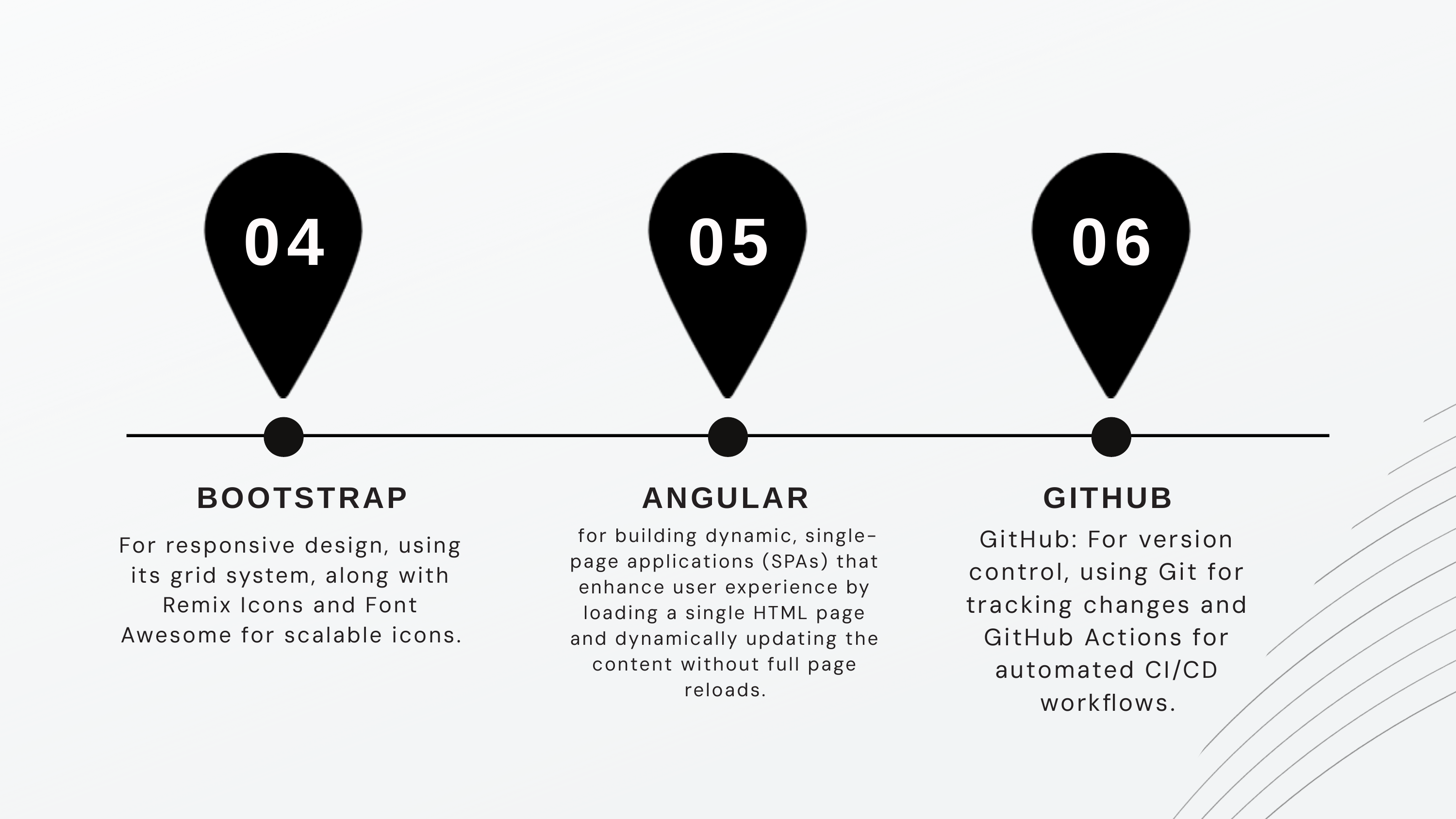

04
05
06

BOOTSTRAP
ANGULAR
GITHUB
GitHub: For version control, using Git for tracking changes and GitHub Actions for automated CI/CD workflows.
 for building dynamic, single-page applications (SPAs) that enhance user experience by loading a single HTML page and dynamically updating the content without full page reloads.
For responsive design, using its grid system, along with Remix Icons and Font Awesome for scalable icons.